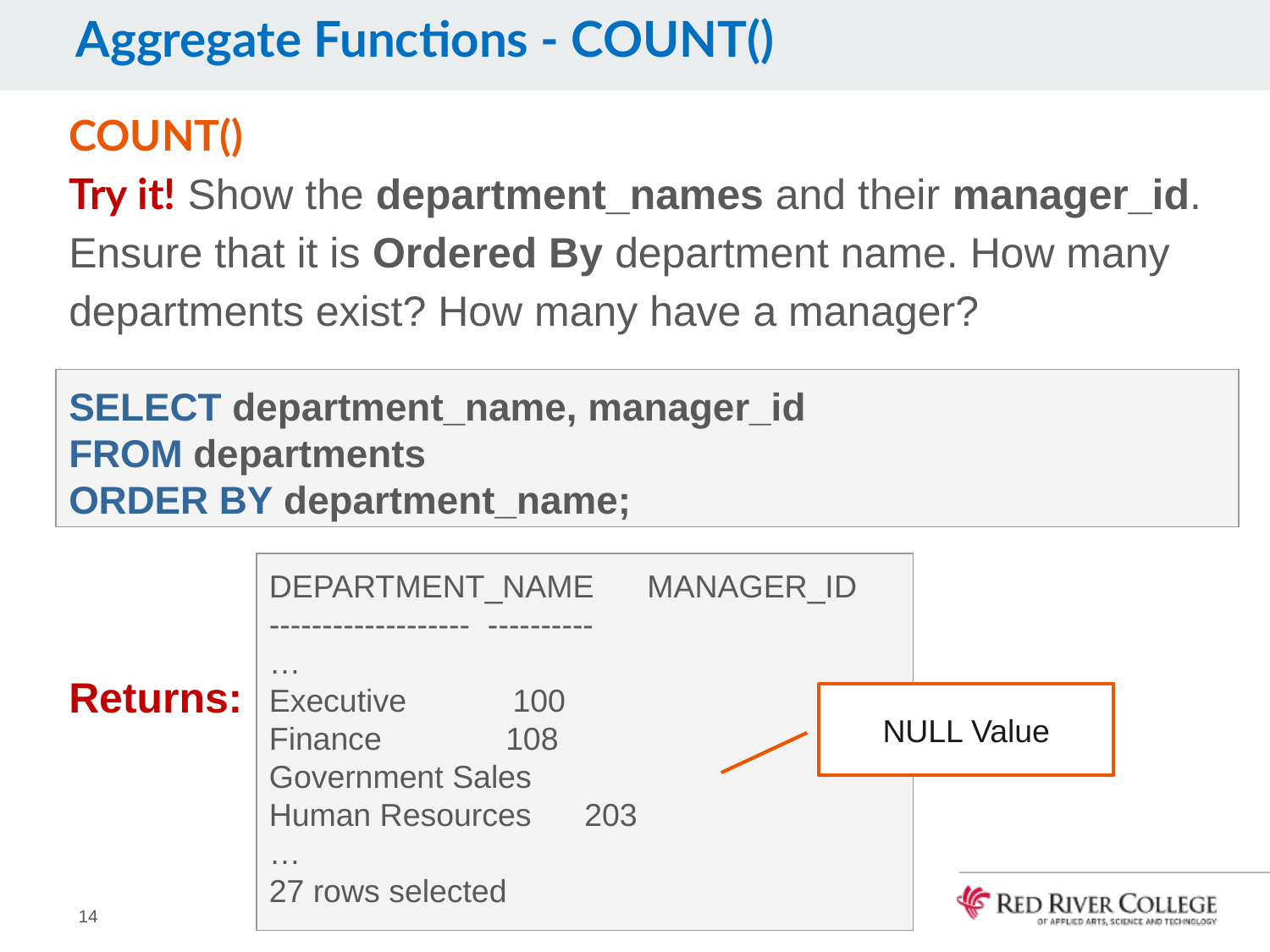

# Aggregate Functions - COUNT()
COUNT()
Try it! Show the department_names and their manager_id. Ensure that it is Ordered By department name. How many departments exist? How many have a manager?

Returns:

SELECT department_name, manager_id
FROM departments
ORDER BY department_name;
DEPARTMENT_NAME      MANAGER_ID
-------------------  ----------
…
Executive            100
Finance              108
Government Sales
Human Resources      203
…
27 rows selected
NULL Value
14